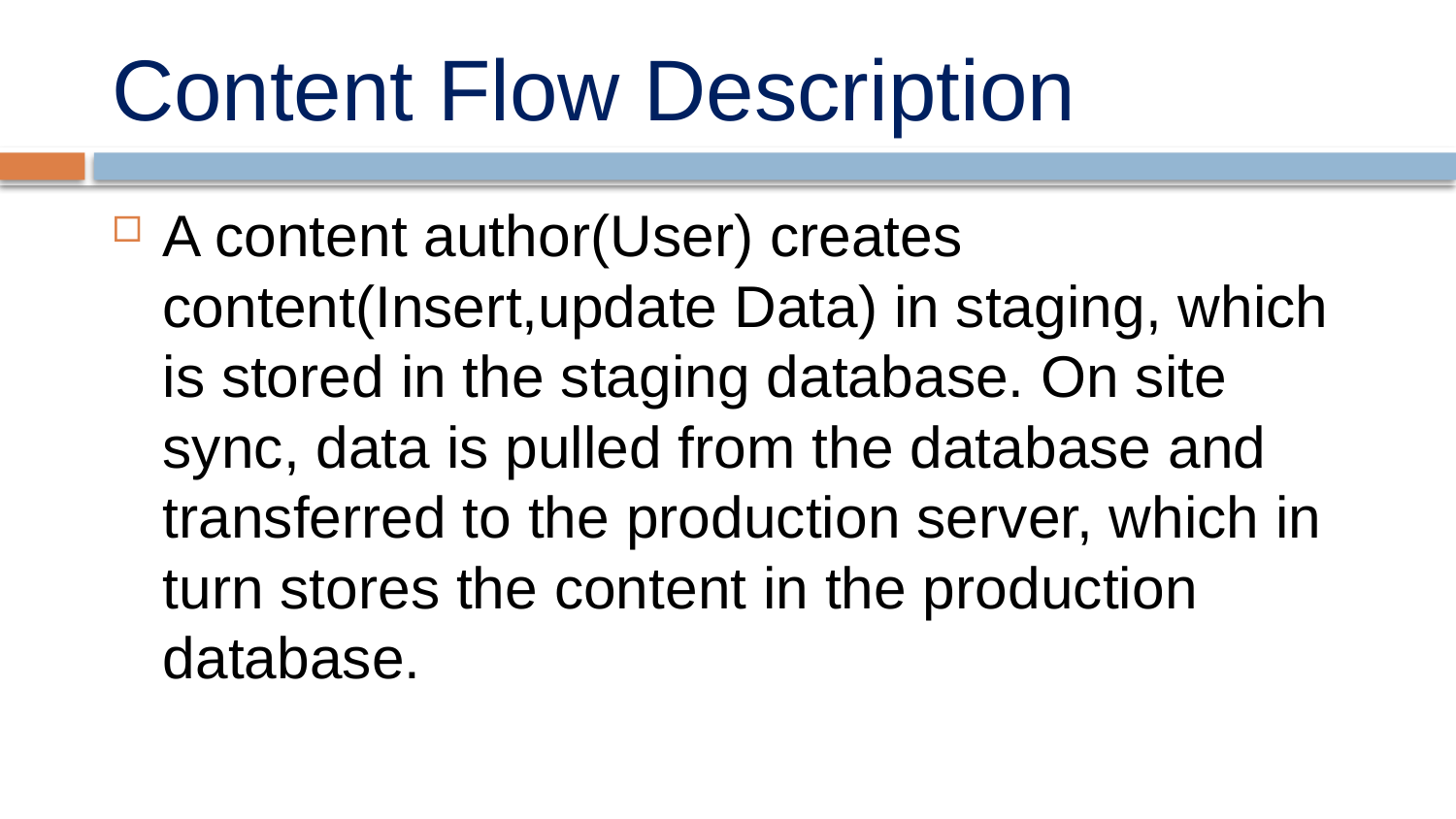

# Content Flow Description
A content author(User) creates content(Insert,update Data) in staging, which is stored in the staging database. On site sync, data is pulled from the database and transferred to the production server, which in turn stores the content in the production database.